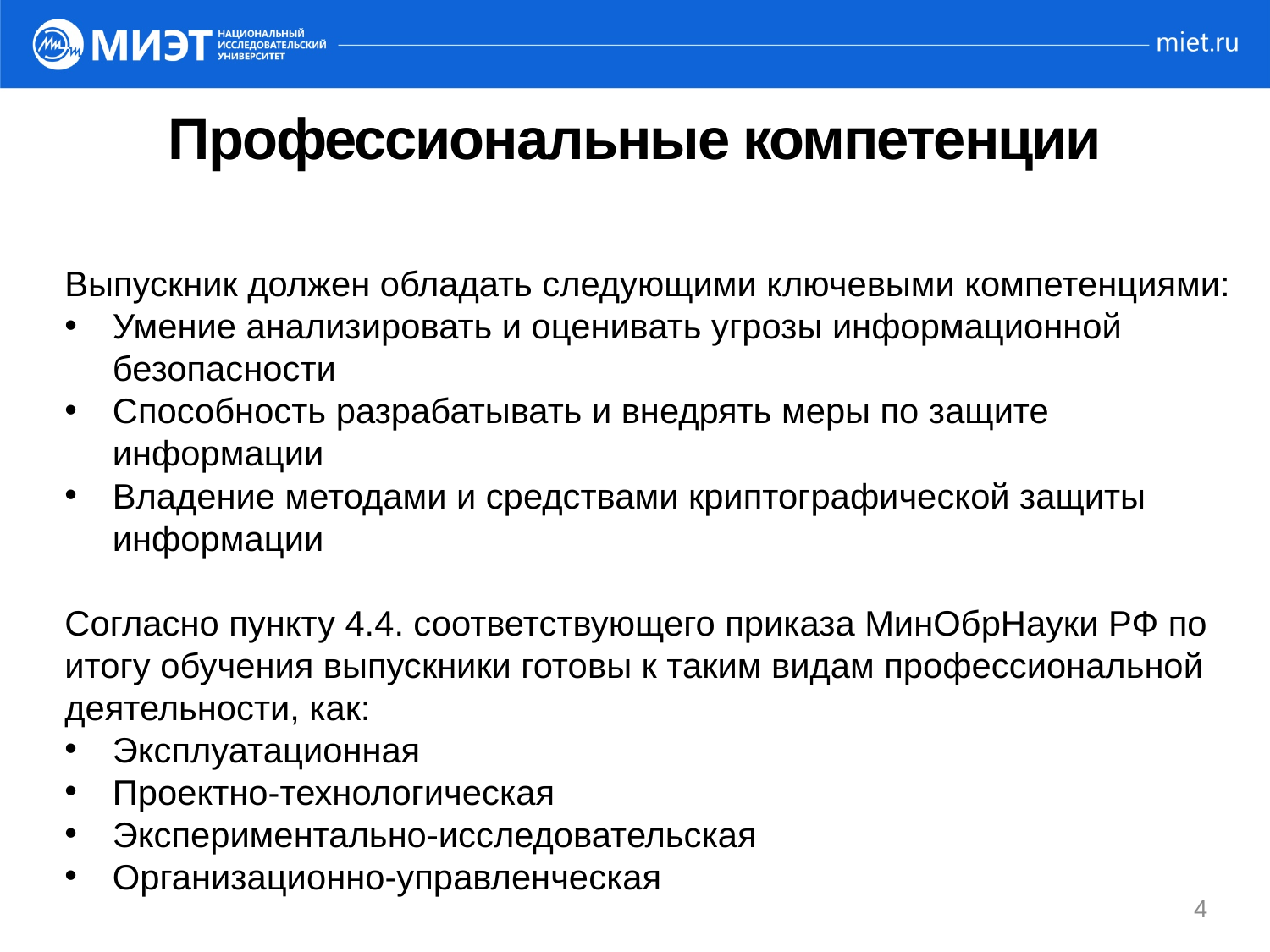

# Профессиональные компетенции

Выпускник должен обладать следующими ключевыми компетенциями:
Умение анализировать и оценивать угрозы информационной безопасности
Способность разрабатывать и внедрять меры по защите информации
Владение методами и средствами криптографической защиты информации

Согласно пункту 4.4. соответствующего приказа МинОбрНауки РФ по итогу обучения выпускники готовы к таким видам профессиональной деятельности, как:
Эксплуатационная
Проектно-технологическая
Экспериментально-исследовательская
Организационно-управленческая
4